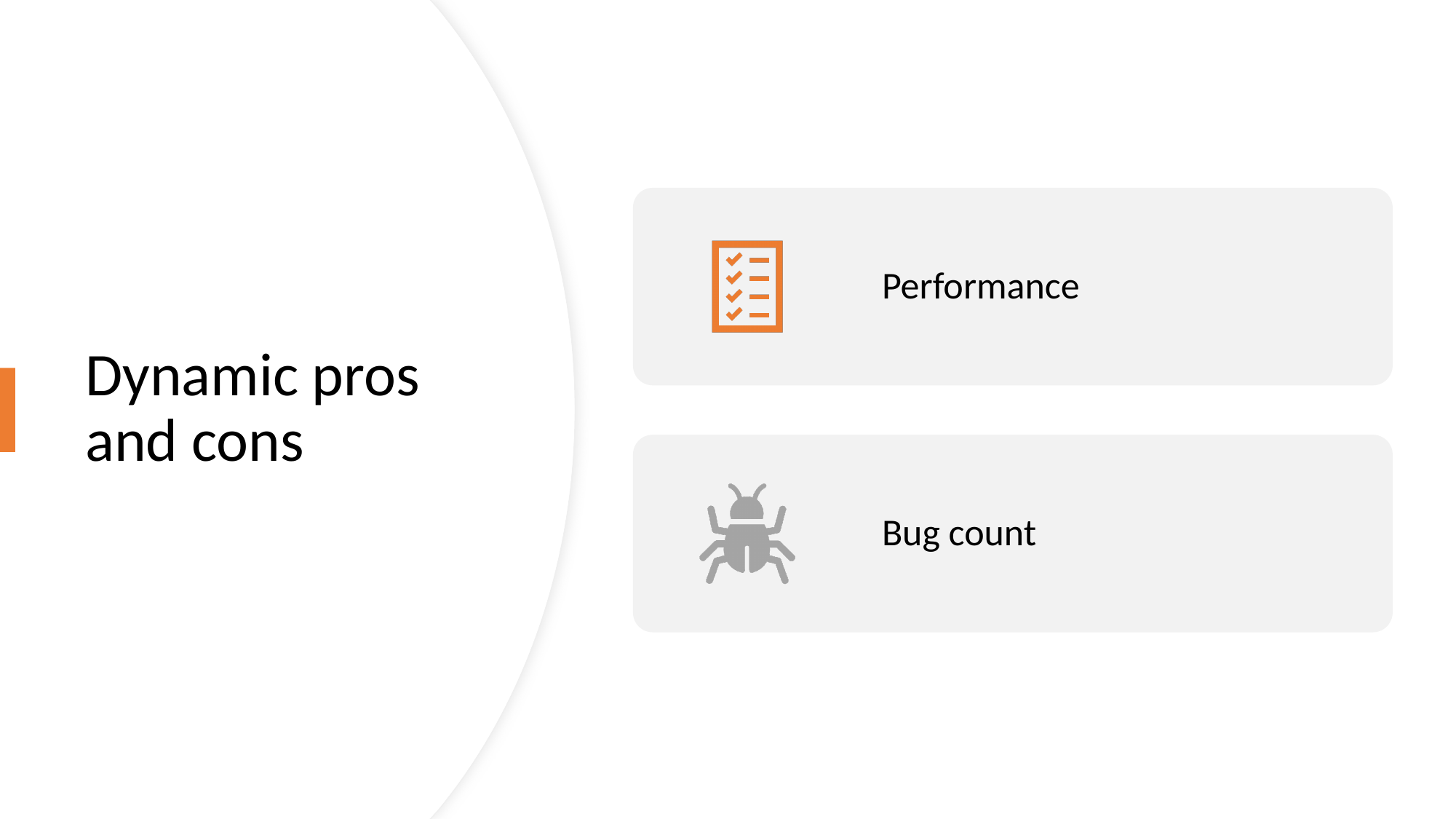

Performance
Bug count
# Dynamic pros and cons